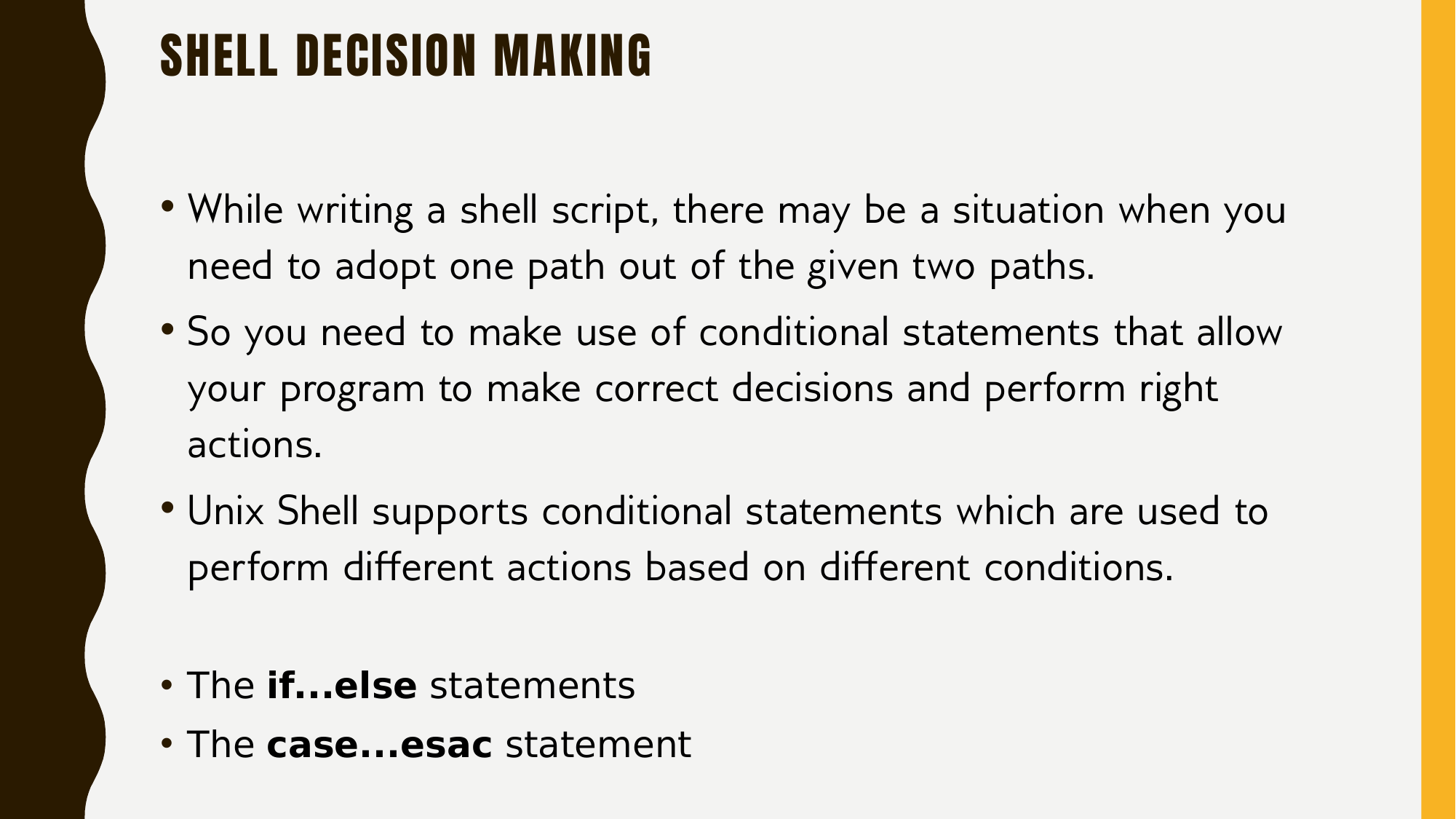

# Shell Decision Making
While writing a shell script, there may be a situation when you need to adopt one path out of the given two paths.
So you need to make use of conditional statements that allow your program to make correct decisions and perform right actions.
Unix Shell supports conditional statements which are used to perform different actions based on different conditions.

The if...else statements
The case...esac statement